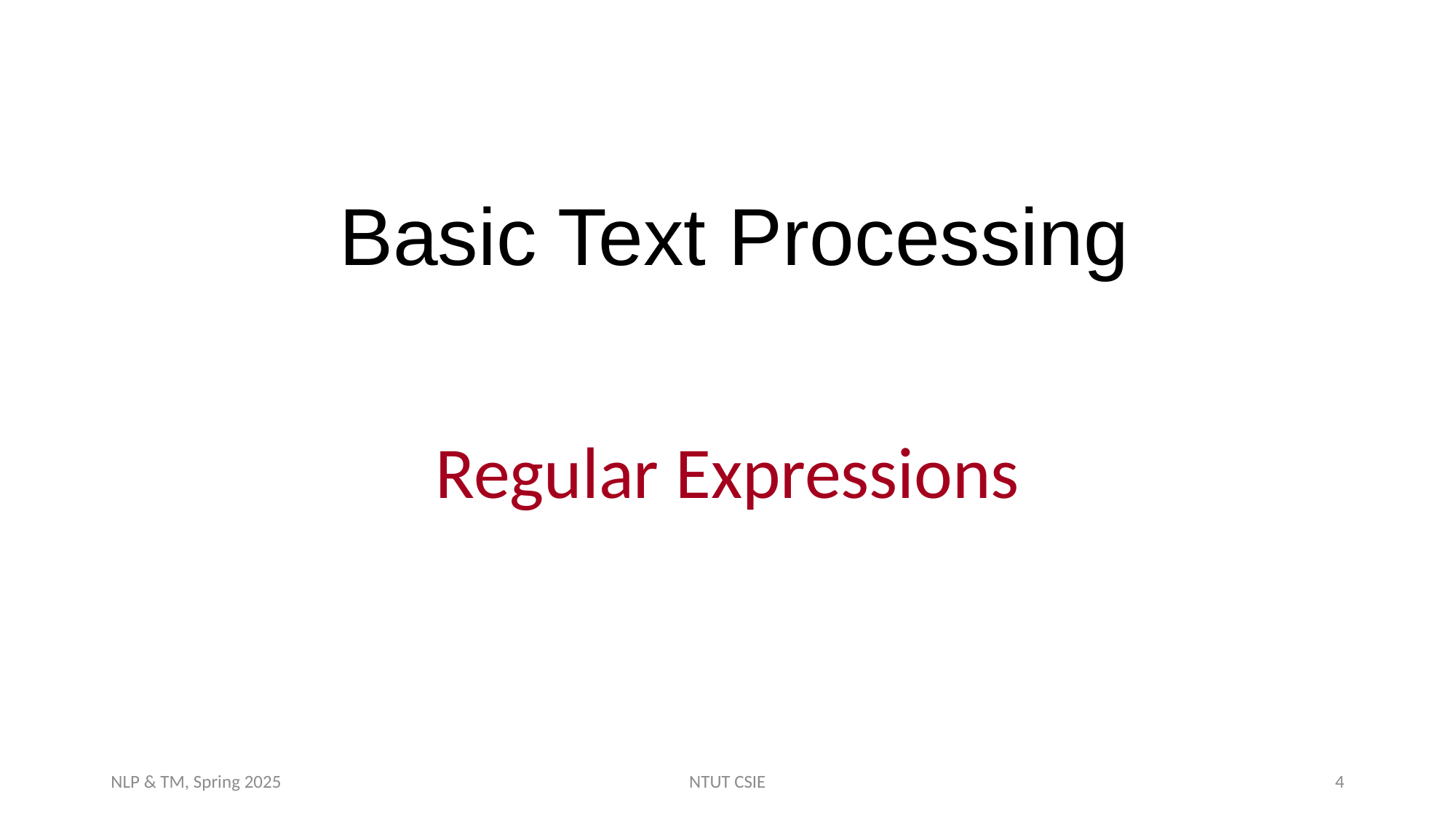

# Basic Text Processing
Regular Expressions
NLP & TM, Spring 2025
NTUT CSIE
4